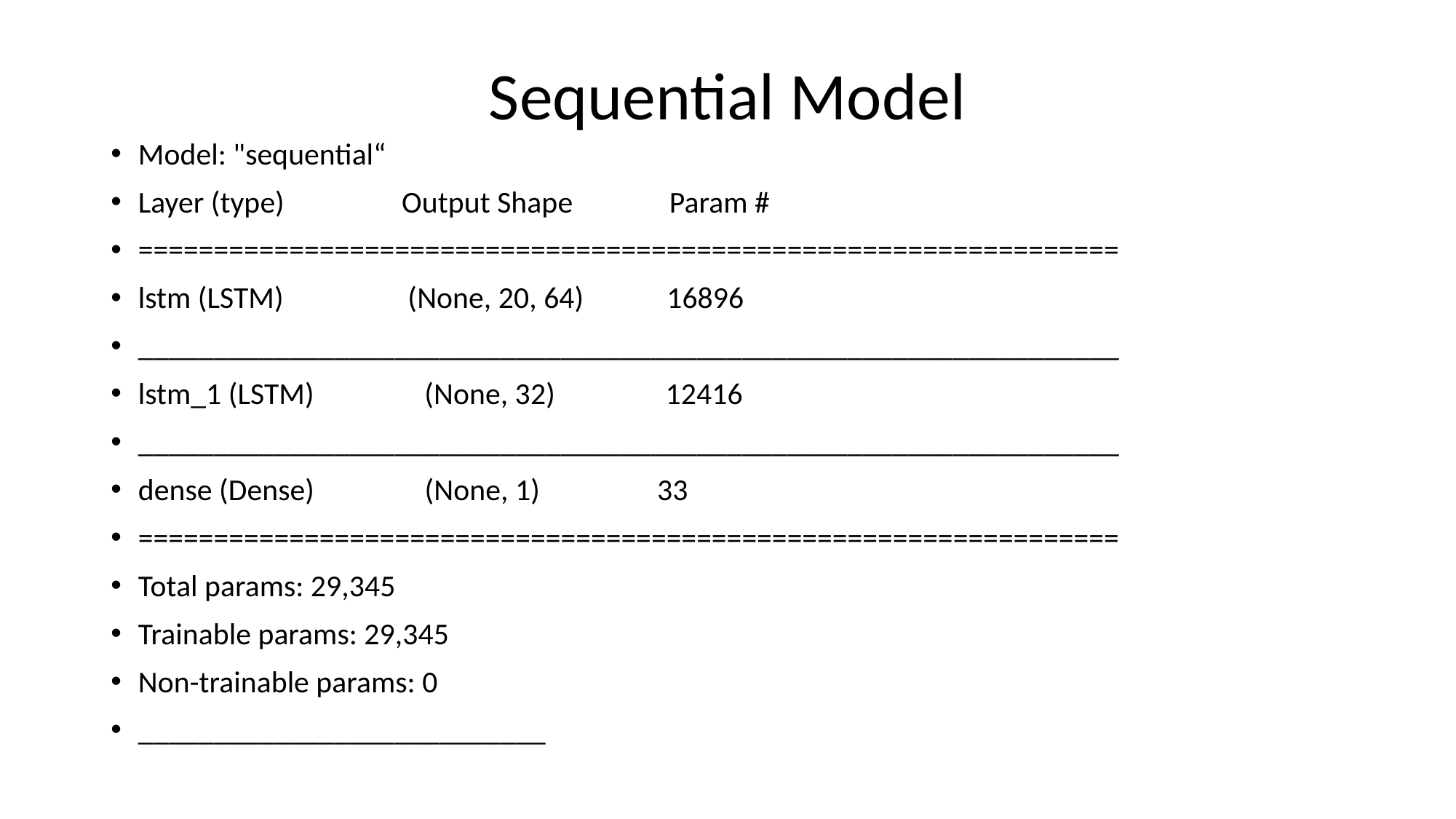

# Sequential Model
Model: "sequential“
Layer (type)                 Output Shape              Param #
=================================================================
lstm (LSTM)                  (None, 20, 64)            16896
_________________________________________________________________
lstm_1 (LSTM)                (None, 32)                12416
_________________________________________________________________
dense (Dense)                (None, 1)                 33
=================================================================
Total params: 29,345
Trainable params: 29,345
Non-trainable params: 0
___________________________